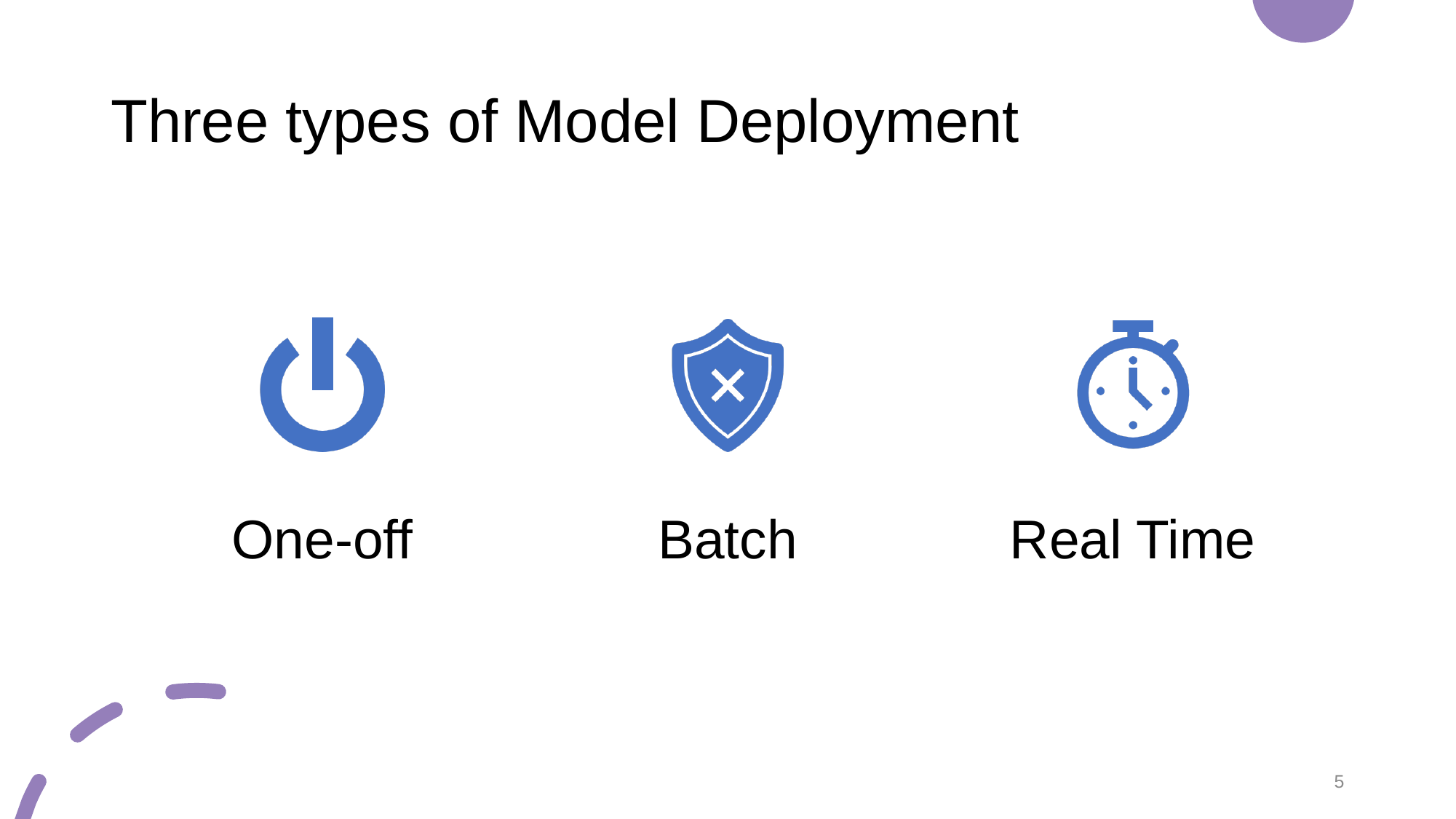

# Three types of Model Deployment
One-off
Batch
Real Time
5